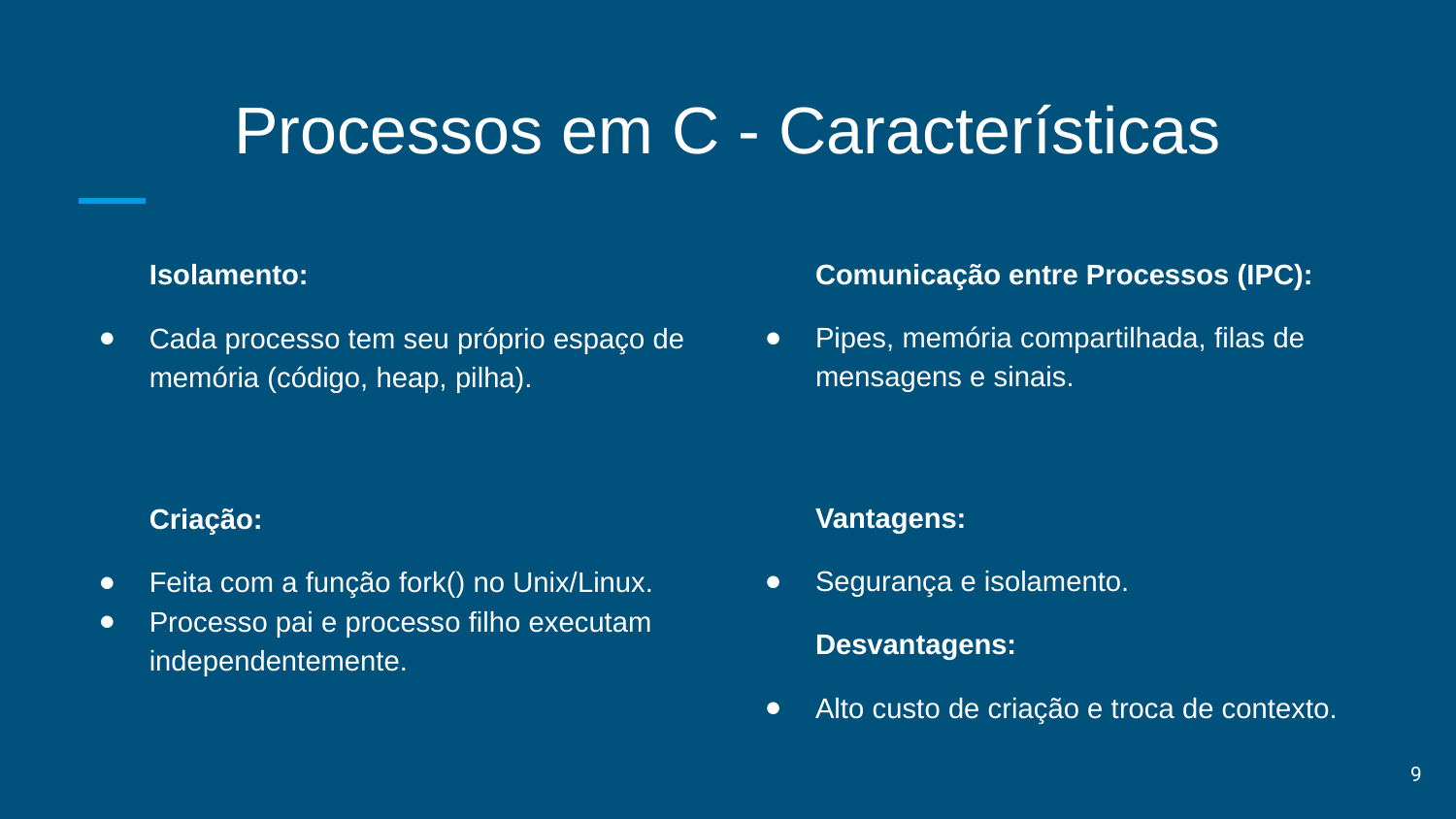

# Processos em C - Características
Isolamento:
Cada processo tem seu próprio espaço de memória (código, heap, pilha).
Criação:
Feita com a função fork() no Unix/Linux.
Processo pai e processo filho executam independentemente.
Comunicação entre Processos (IPC):
Pipes, memória compartilhada, filas de mensagens e sinais.

Vantagens:
Segurança e isolamento.
Desvantagens:
Alto custo de criação e troca de contexto.
9